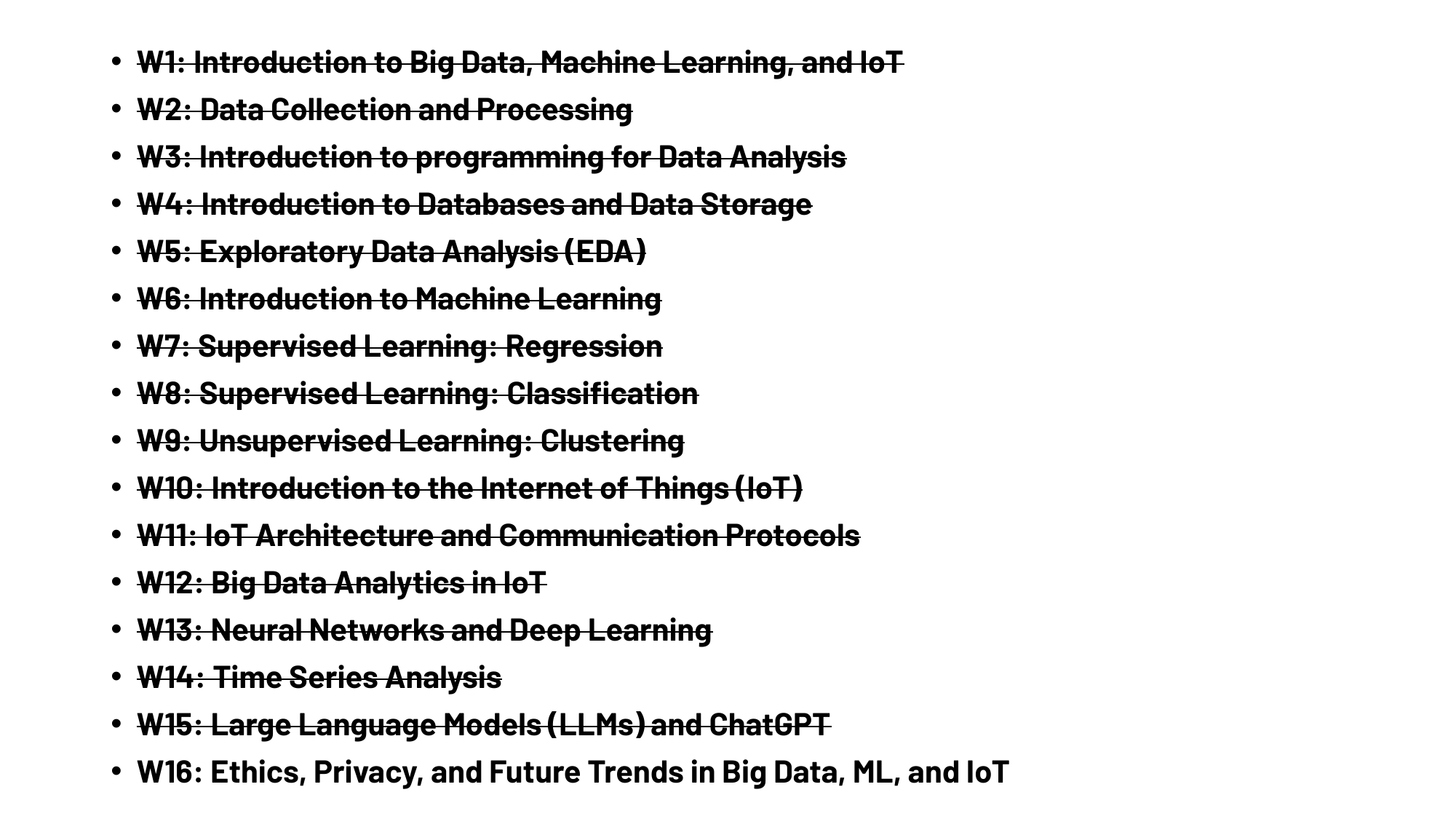

W1: Introduction to Big Data, Machine Learning, and IoT
W2: Data Collection and Processing
W3: Introduction to programming for Data Analysis
W4: Introduction to Databases and Data Storage
W5: Exploratory Data Analysis (EDA)
W6: Introduction to Machine Learning
W7: Supervised Learning: Regression
W8: Supervised Learning: Classification
W9: Unsupervised Learning: Clustering
W10: Introduction to the Internet of Things (IoT)
W11: IoT Architecture and Communication Protocols
W12: Big Data Analytics in IoT
W13: Neural Networks and Deep Learning
W14: Time Series Analysis
W15: Large Language Models (LLMs) and ChatGPT
W16: Ethics, Privacy, and Future Trends in Big Data, ML, and IoT